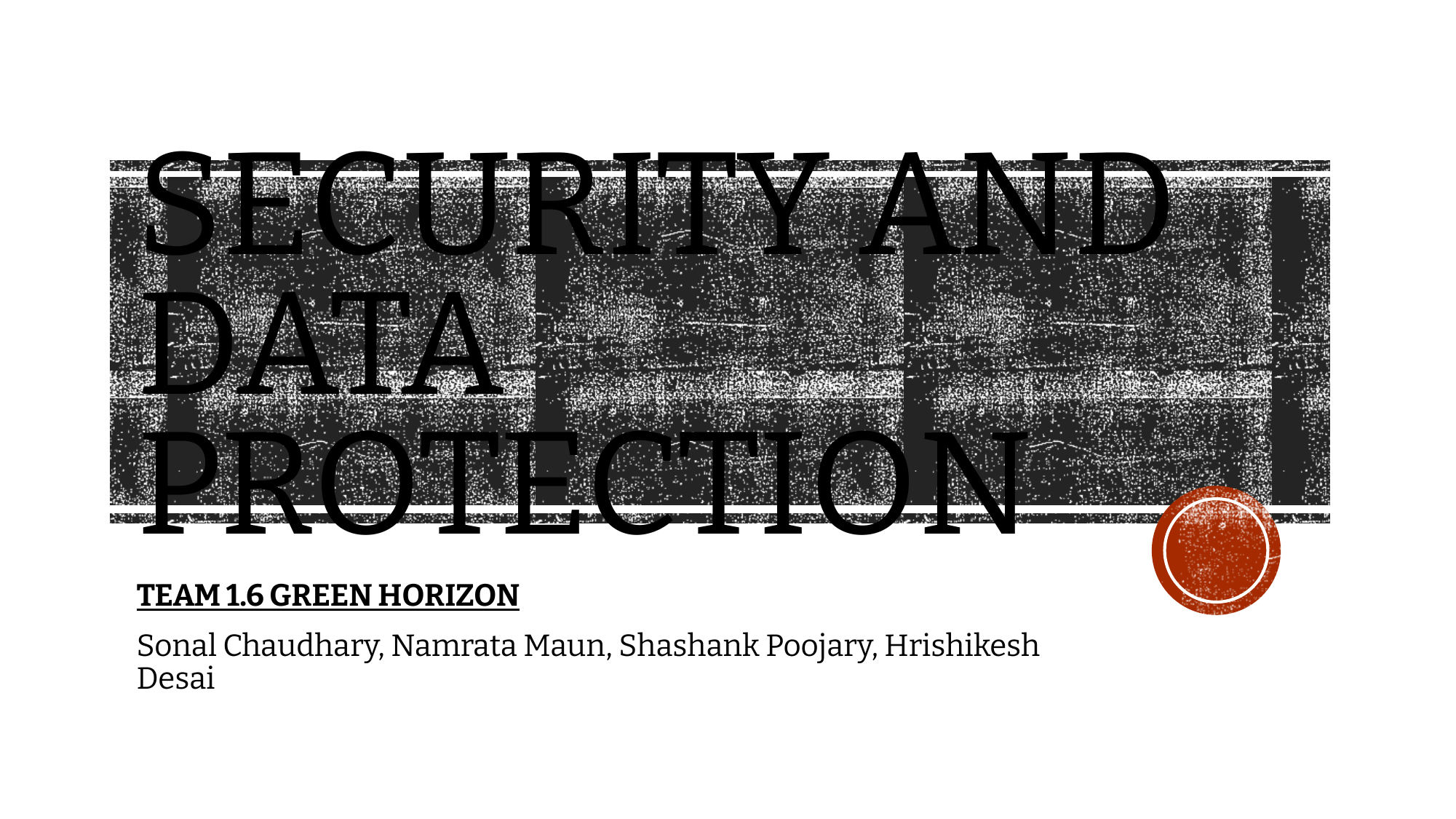

# SECURITY AND DATA PROTECTION
TEAM 1.6 GREEN HORIZON
Sonal Chaudhary, Namrata Maun, Shashank Poojary, Hrishikesh Desai